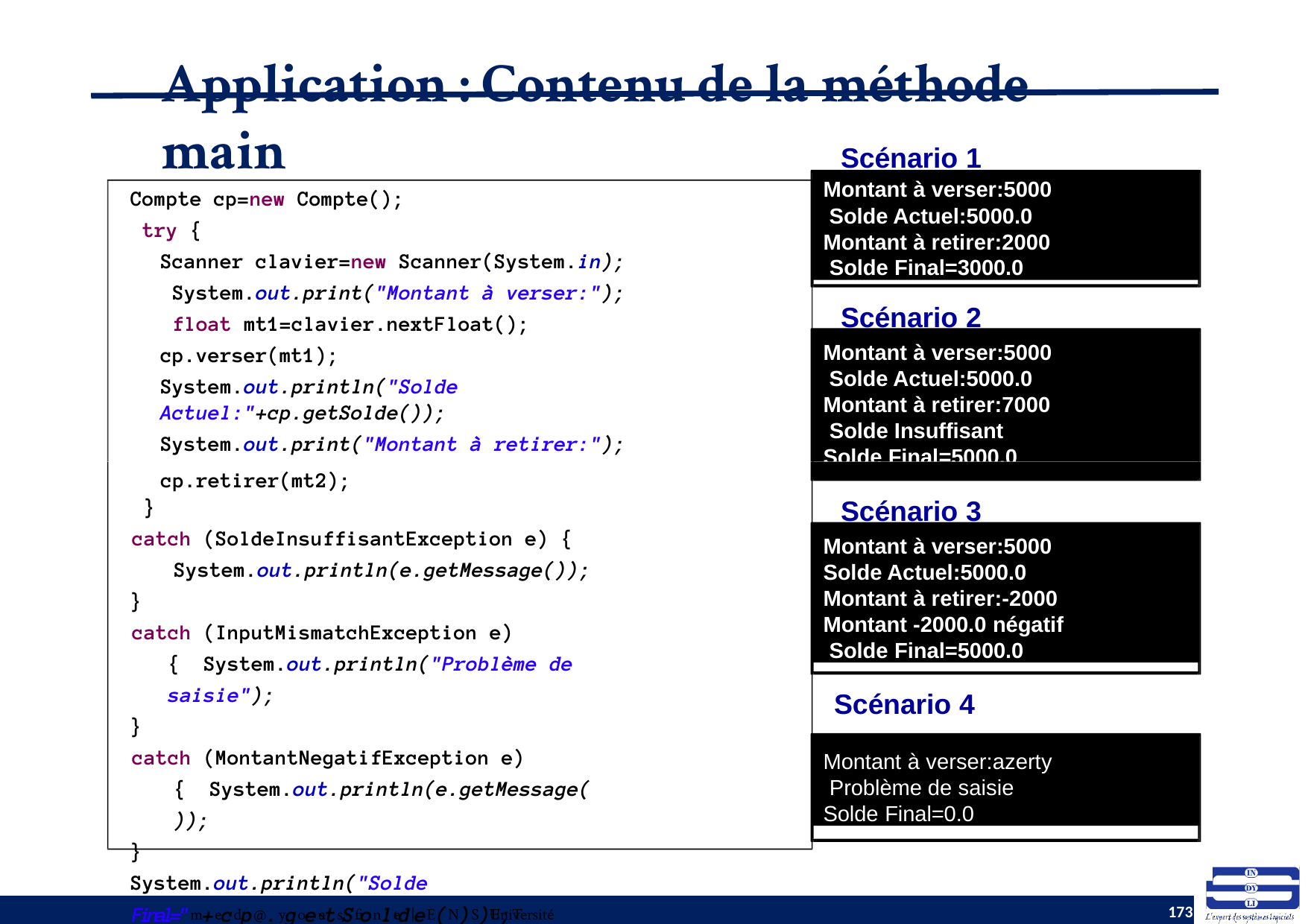

# Application : Contenu de la méthode main
Scénario 1

Montant à verser:5000  Solde Actuel:5000.0  Montant à retirer:2000  Solde Final=3000.0
Compte cp=new Compte();  try {
Scanner clavier=new Scanner(System.in);  System.out.print("Montant à verser:");  float mt1=clavier.nextFloat();  cp.verser(mt1);
System.out.println("Solde Actuel:"+cp.getSolde());
System.out.print("Montant à retirer:");
float mt2=clavier.nextFloat();

Scénario 2

Montant à verser:5000  Solde Actuel:5000.0  Montant à retirer:7000  Solde Insuffisant  Solde Final=5000.0

cp.retirer(mt2);
}
catch (SoldeInsuffisantException e) {  System.out.println(e.getMessage());
}
catch (InputMismatchException e) {  System.out.println("Problème de saisie");
}
catch (MontantNegatifException e) {  System.out.println(e.getMessage());
}
System.out.println("Solde Final="m+ecdp@.ygoeustsSfi.onletd|eE(N)S)E;T              Université
Scénario 3

Montant à verser:5000  Solde Actuel:5000.0  Montant à retirer:-2000  Montant -2000.0 négatif  Solde Final=5000.0
Scénario 4

Montant à verser:azerty  Problème de saisie  Solde Final=0.0
173